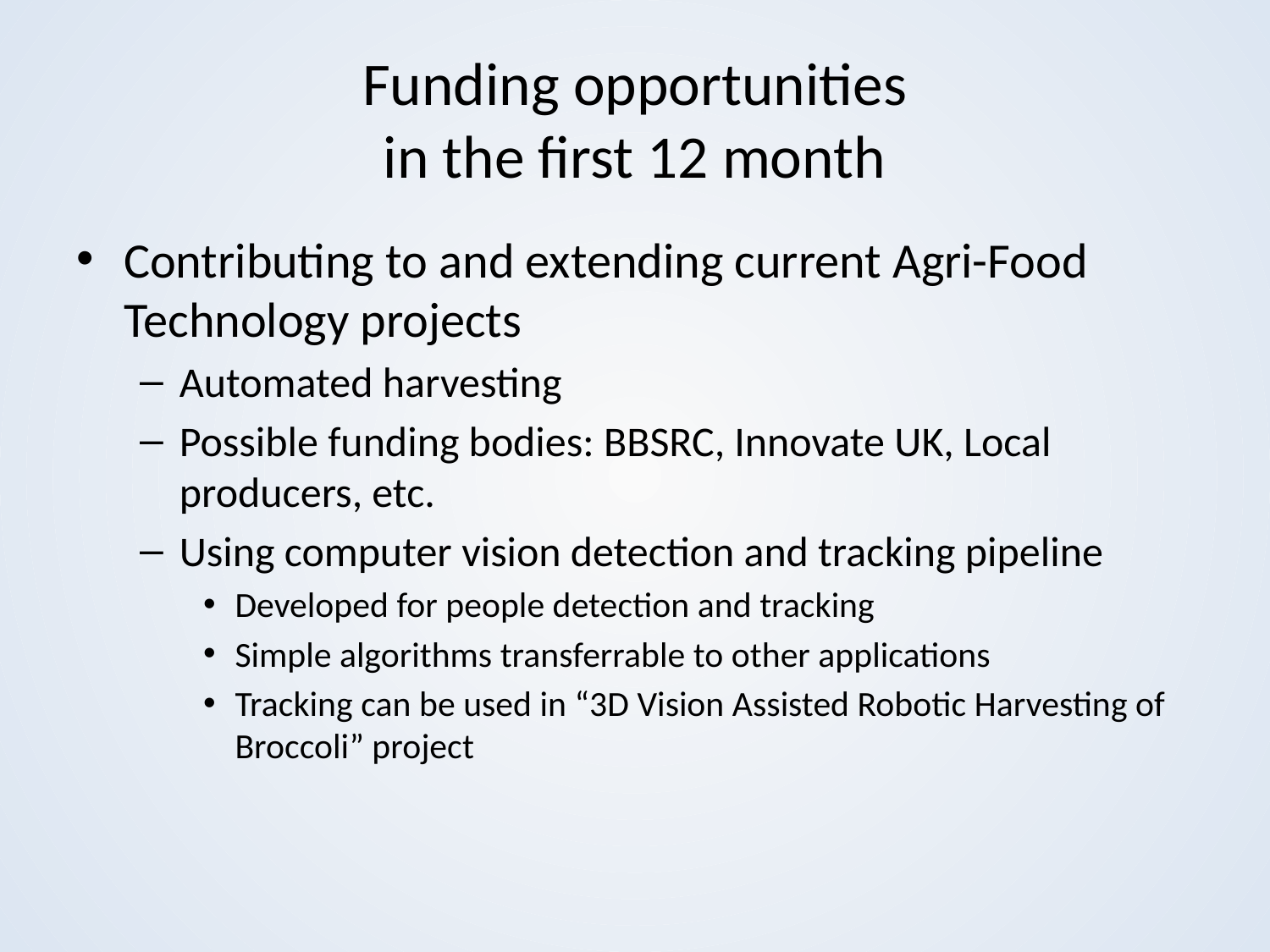

# Funding opportunities in the first 12 month
Contributing to and extending current Agri-Food Technology projects
Automated harvesting
Possible funding bodies: BBSRC, Innovate UK, Local producers, etc.
Using computer vision detection and tracking pipeline
Developed for people detection and tracking
Simple algorithms transferrable to other applications
Tracking can be used in “3D Vision Assisted Robotic Harvesting of Broccoli” project